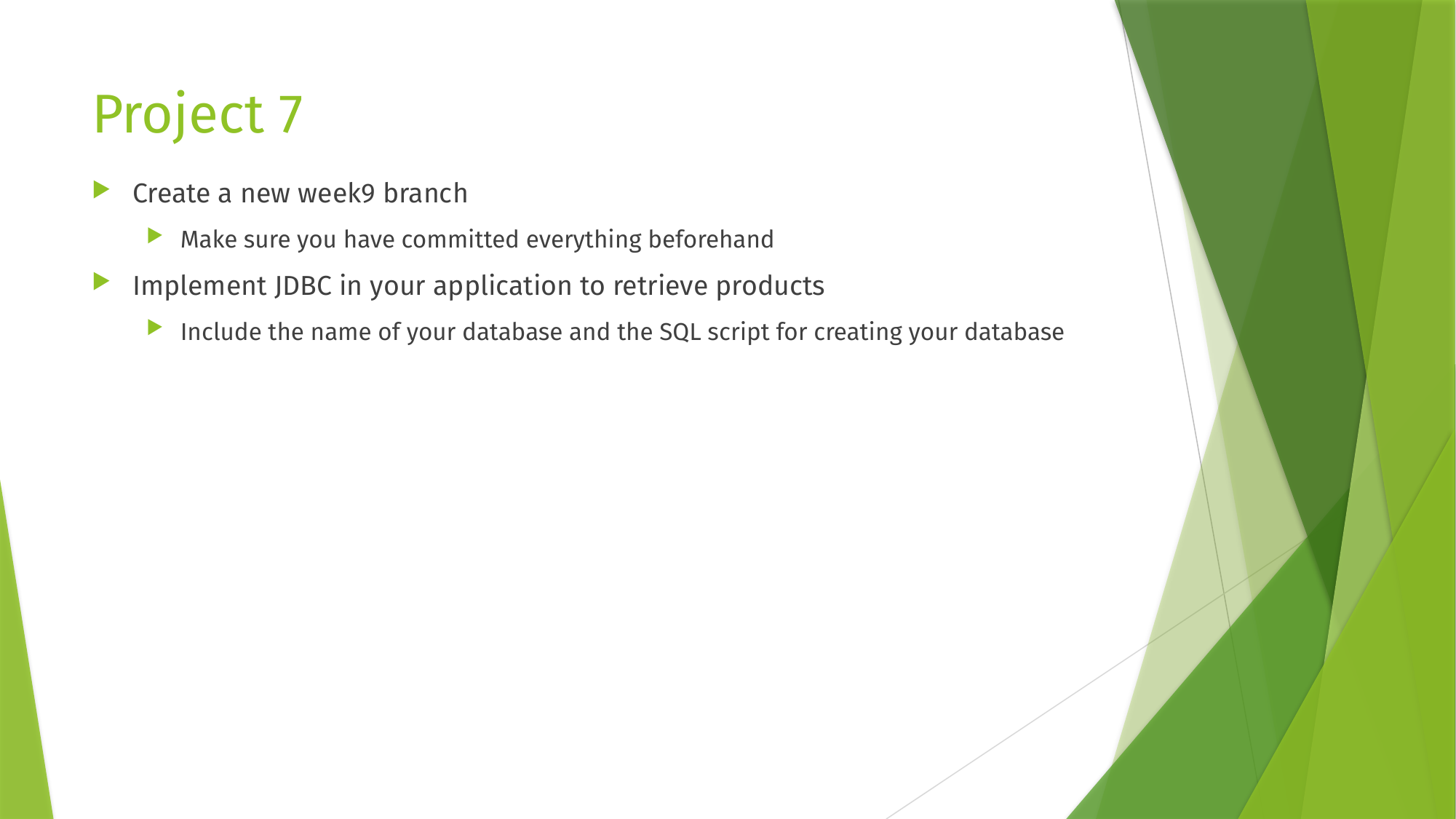

# Project 7
Create a new week9 branch
Make sure you have committed everything beforehand
Implement JDBC in your application to retrieve products
Include the name of your database and the SQL script for creating your database